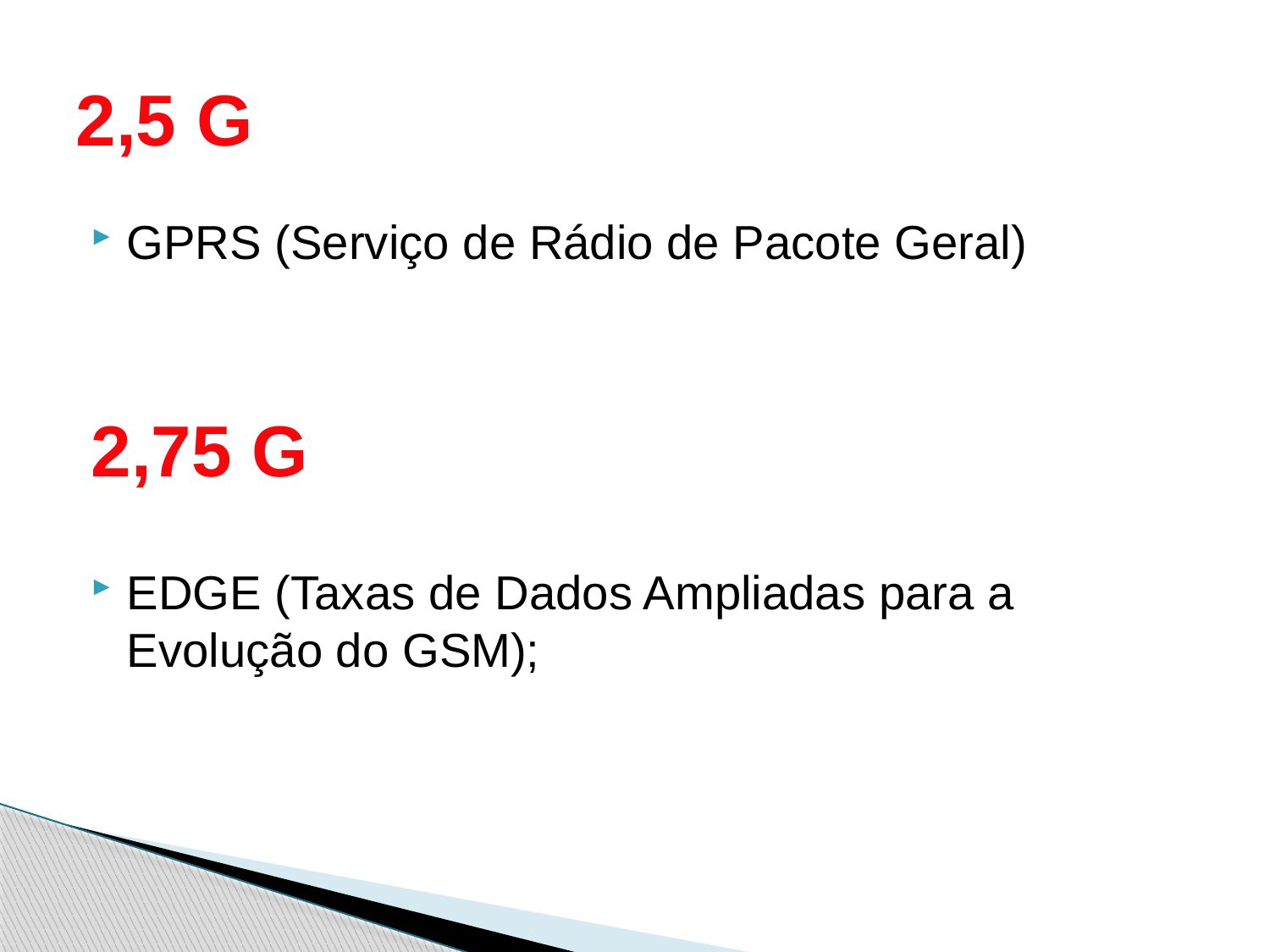

# 2,5 G
GPRS (Serviço de Rádio de Pacote Geral)

2,75 G

EDGE (Taxas de Dados Ampliadas para a Evolução do GSM);